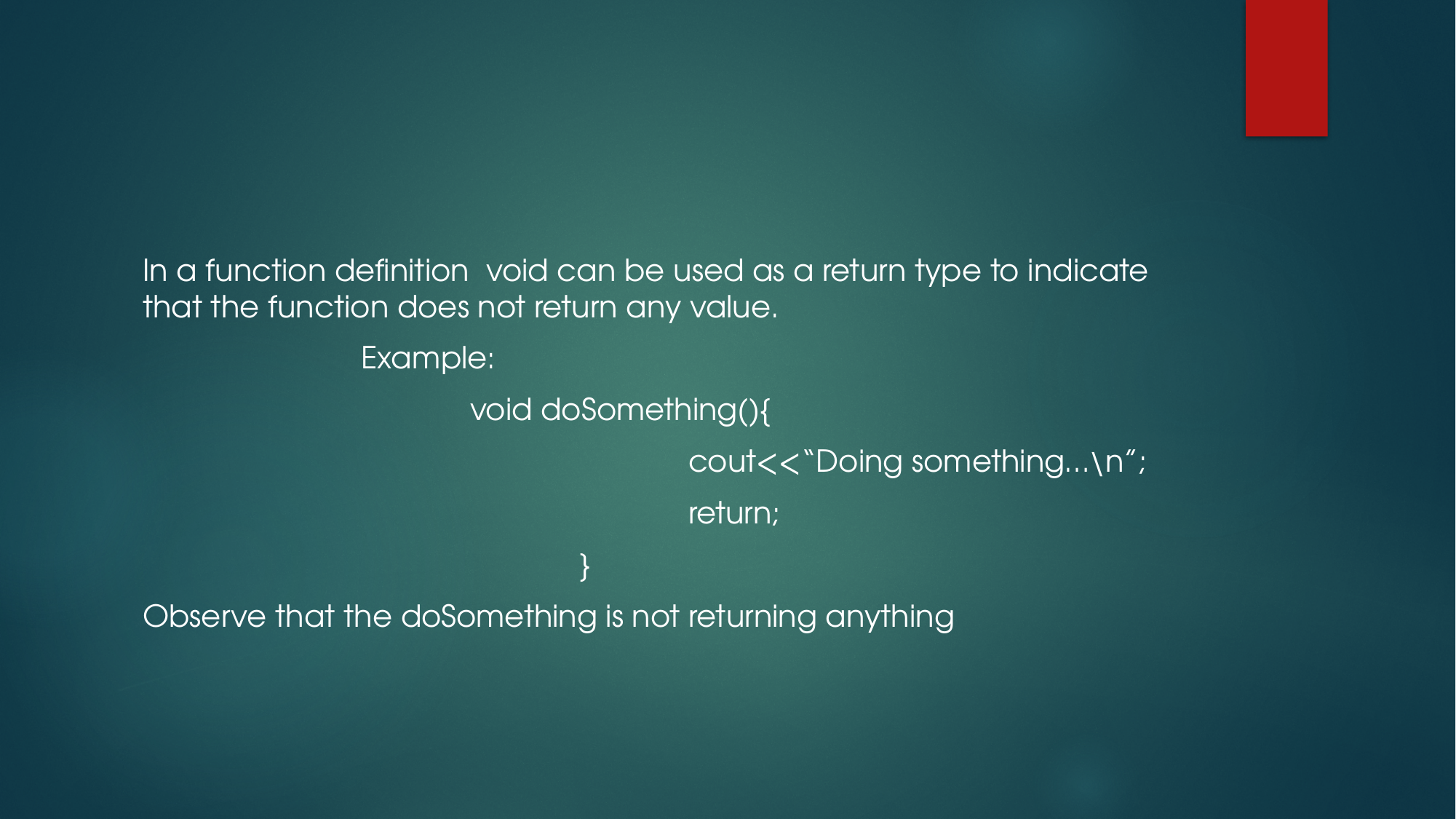

#
In a function definition  void can be used as a return type to indicate that the function does not return any value.
		Example:
			void doSomething(){
					cout<<“Doing something…\n”;
					return;
				}
Observe that the doSomething is not returning anything